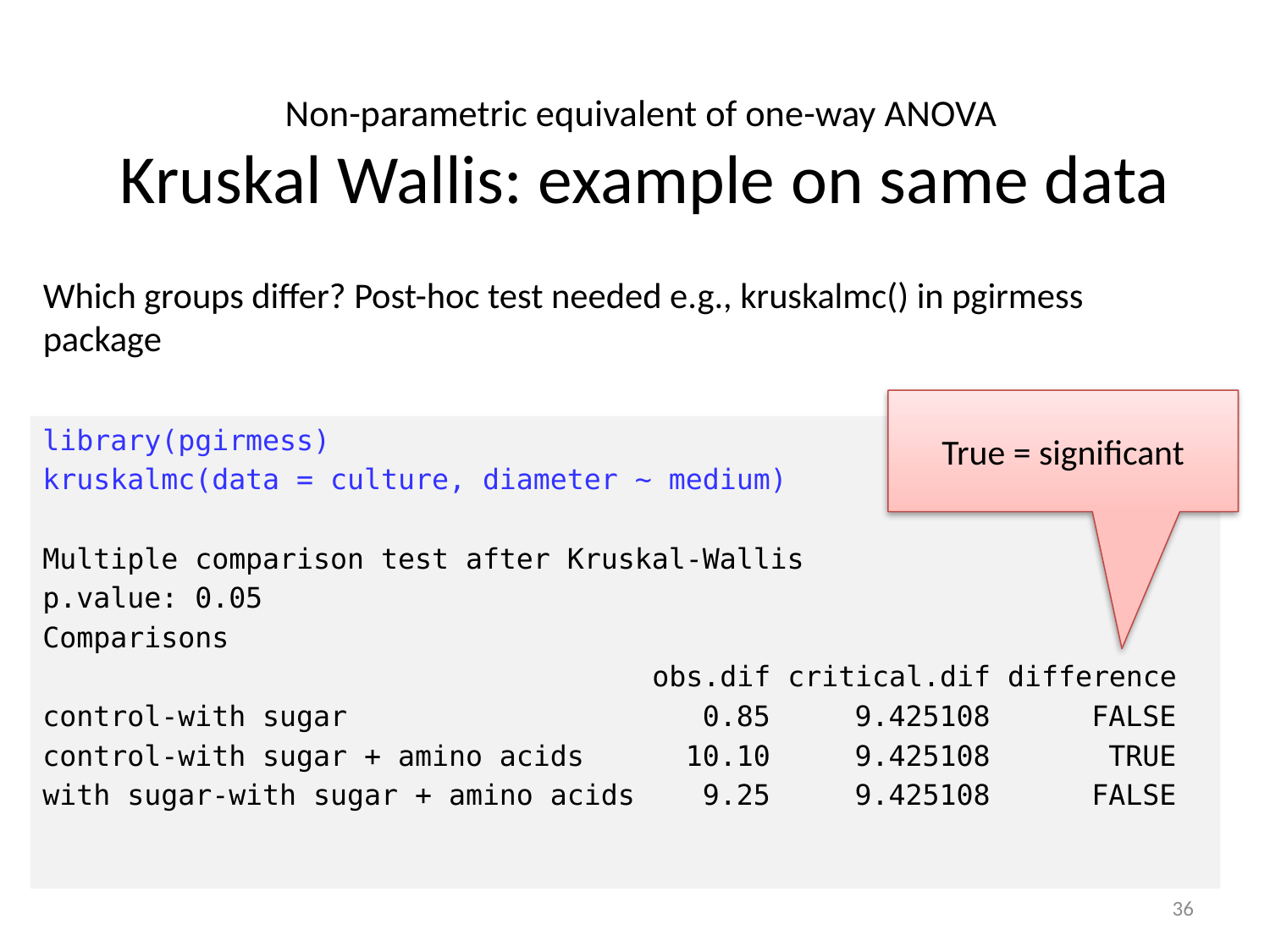

Non-parametric equivalent of one-way ANOVA
Kruskal Wallis: example on same data
Which groups differ? Post-hoc test needed e.g., kruskalmc() in pgirmess package

True = significant
library(pgirmess)
kruskalmc(data = culture, diameter ~ medium)

Multiple comparison test after Kruskal-Wallis
p.value: 0.05
Comparisons
                                    obs.dif critical.dif difference
control-with sugar                     0.85     9.425108      FALSE
control-with sugar + amino acids      10.10     9.425108       TRUE
with sugar-with sugar + amino acids    9.25     9.425108      FALSE
36